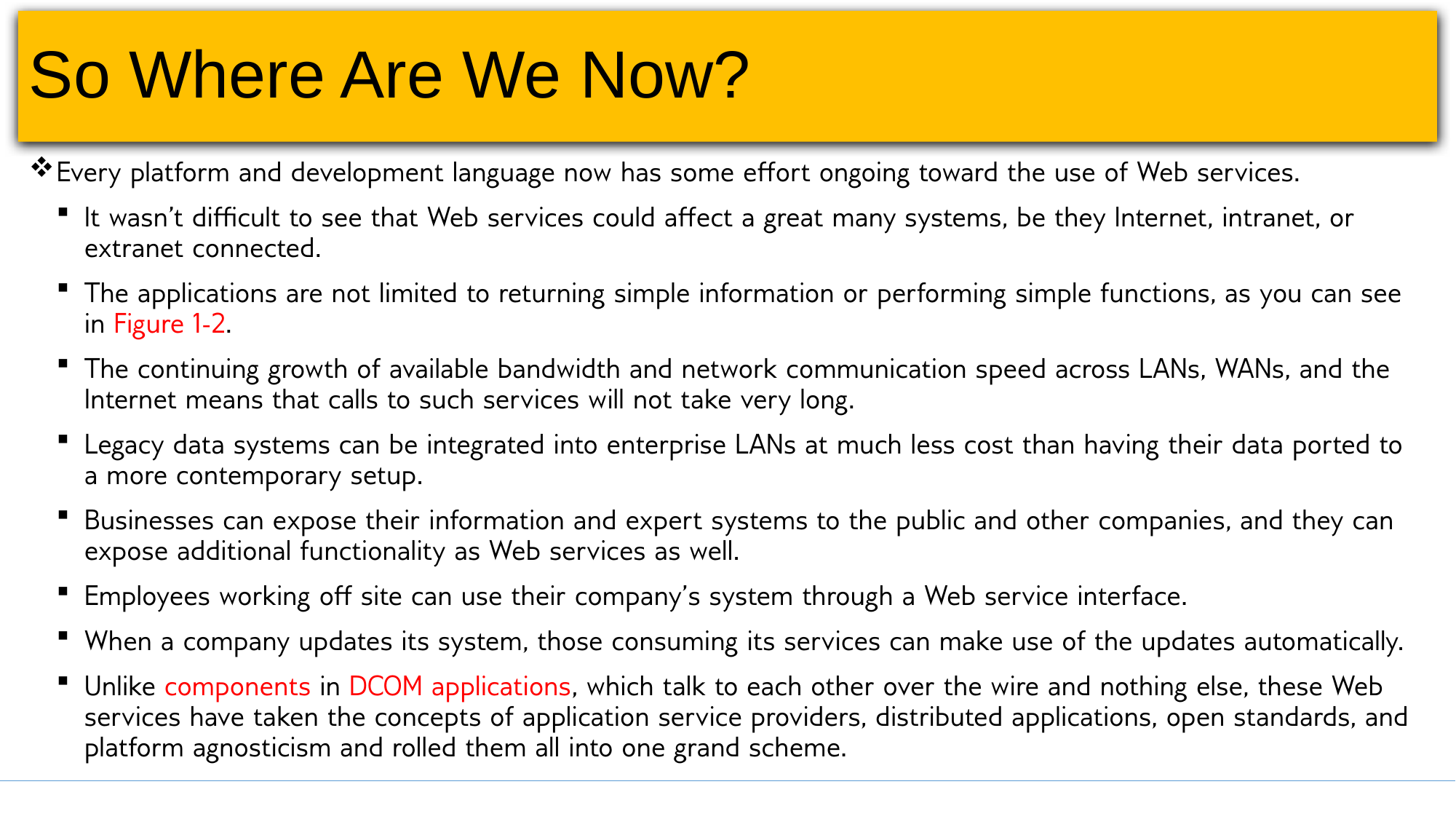

# So Where Are We Now?
Every platform and development language now has some effort ongoing toward the use of Web services.
It wasn’t difficult to see that Web services could affect a great many systems, be they Internet, intranet, or extranet connected.
The applications are not limited to returning simple information or performing simple functions, as you can see in Figure 1-2.
The continuing growth of available bandwidth and network communication speed across LANs, WANs, and the Internet means that calls to such services will not take very long.
Legacy data systems can be integrated into enterprise LANs at much less cost than having their data ported to a more contemporary setup.
Businesses can expose their information and expert systems to the public and other companies, and they can expose additional functionality as Web services as well.
Employees working off site can use their company’s system through a Web service interface.
When a company updates its system, those consuming its services can make use of the updates automatically.
Unlike components in DCOM applications, which talk to each other over the wire and nothing else, these Web services have taken the concepts of application service providers, distributed applications, open standards, and platform agnosticism and rolled them all into one grand scheme.